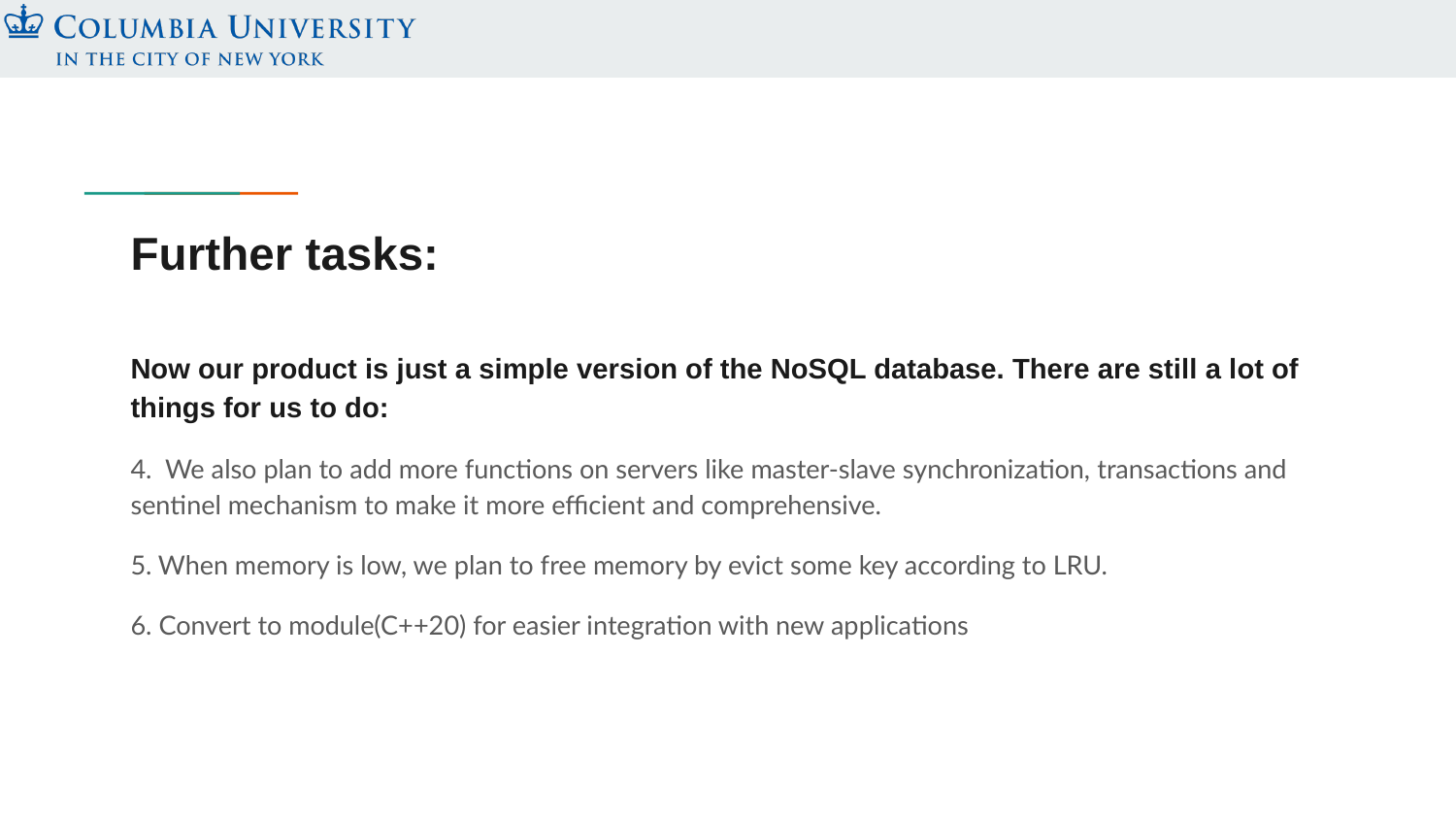

# Further tasks:

Now our product is just a simple version of the NoSQL database. There are still a lot of things for us to do:
4.  We also plan to add more functions on servers like master-slave synchronization, transactions and sentinel mechanism to make it more efficient and comprehensive.
5. When memory is low, we plan to free memory by evict some key according to LRU.
6. Convert to module(C++20) for easier integration with new applications